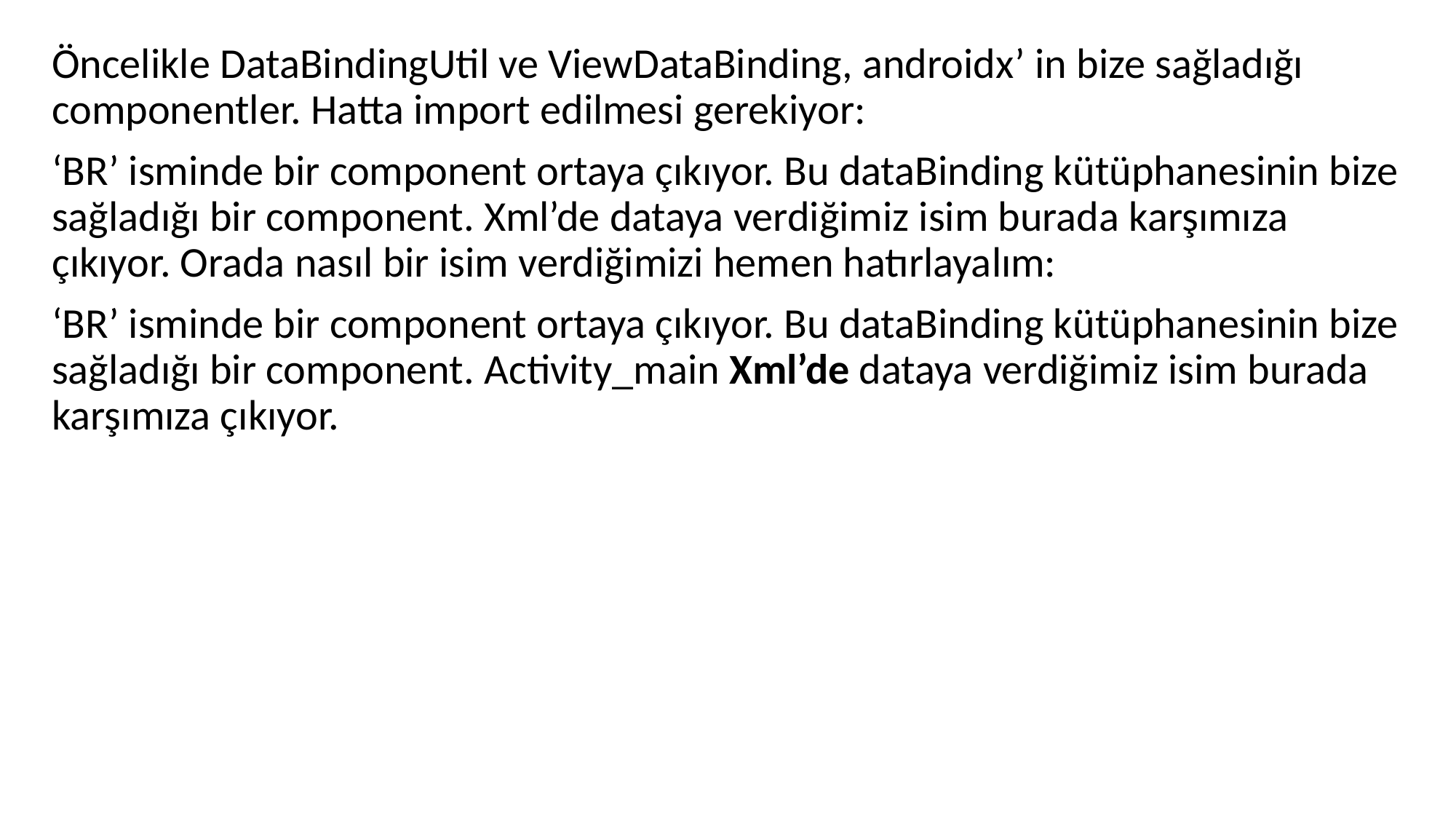

Öncelikle DataBindingUtil ve ViewDataBinding, androidx’ in bize sağladığı componentler. Hatta import edilmesi gerekiyor:
‘BR’ isminde bir component ortaya çıkıyor. Bu dataBinding kütüphanesinin bize sağladığı bir component. Xml’de dataya verdiğimiz isim burada karşımıza çıkıyor. Orada nasıl bir isim verdiğimizi hemen hatırlayalım:
‘BR’ isminde bir component ortaya çıkıyor. Bu dataBinding kütüphanesinin bize sağladığı bir component. Activity_main Xml’de dataya verdiğimiz isim burada karşımıza çıkıyor.